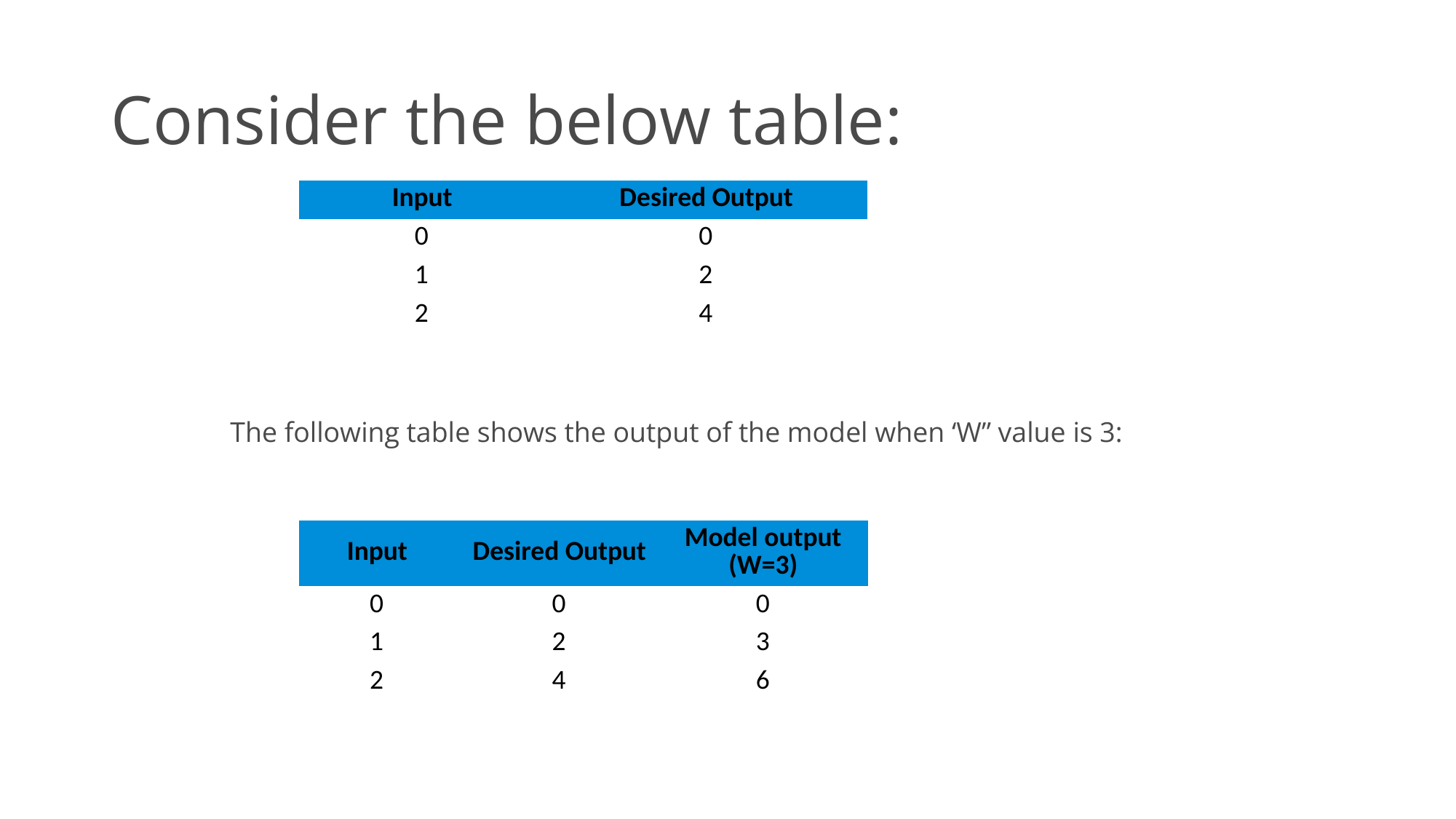

# Consider the below table:
| Input | Desired Output |
| --- | --- |
| 0 | 0 |
| 1 | 2 |
| 2 | 4 |
The following table shows the output of the model when ‘W” value is 3:
| Input | Desired Output | Model output (W=3) |
| --- | --- | --- |
| 0 | 0 | 0 |
| 1 | 2 | 3 |
| 2 | 4 | 6 |